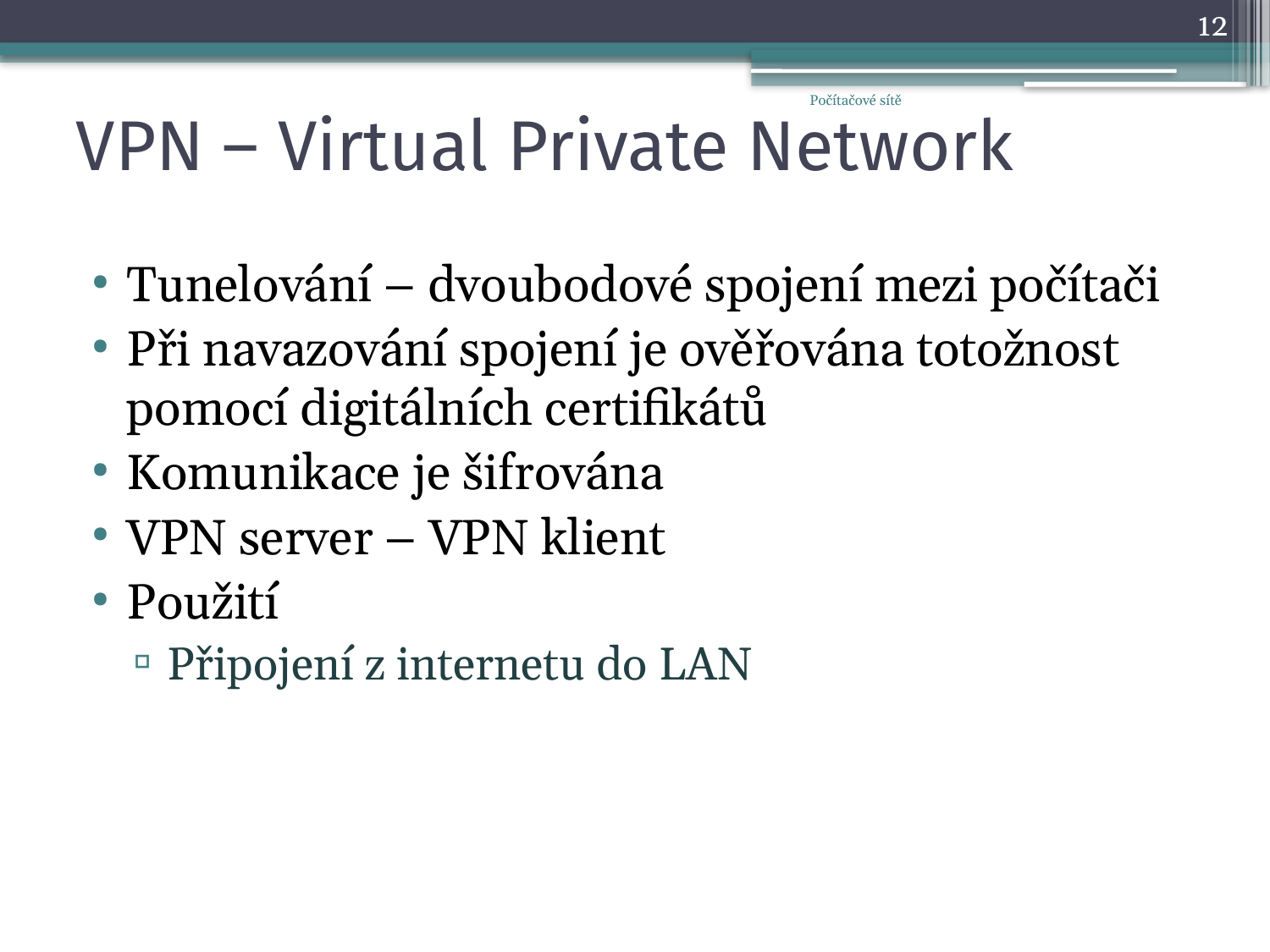

12
# VPN – Virtual Private Network
Počítačové sítě
Tunelování – dvoubodové spojení mezi počítači
Při navazování spojení je ověřována totožnost pomocí digitálních certifikátů
Komunikace je šifrována
VPN server – VPN klient
Použití
Připojení z internetu do LAN